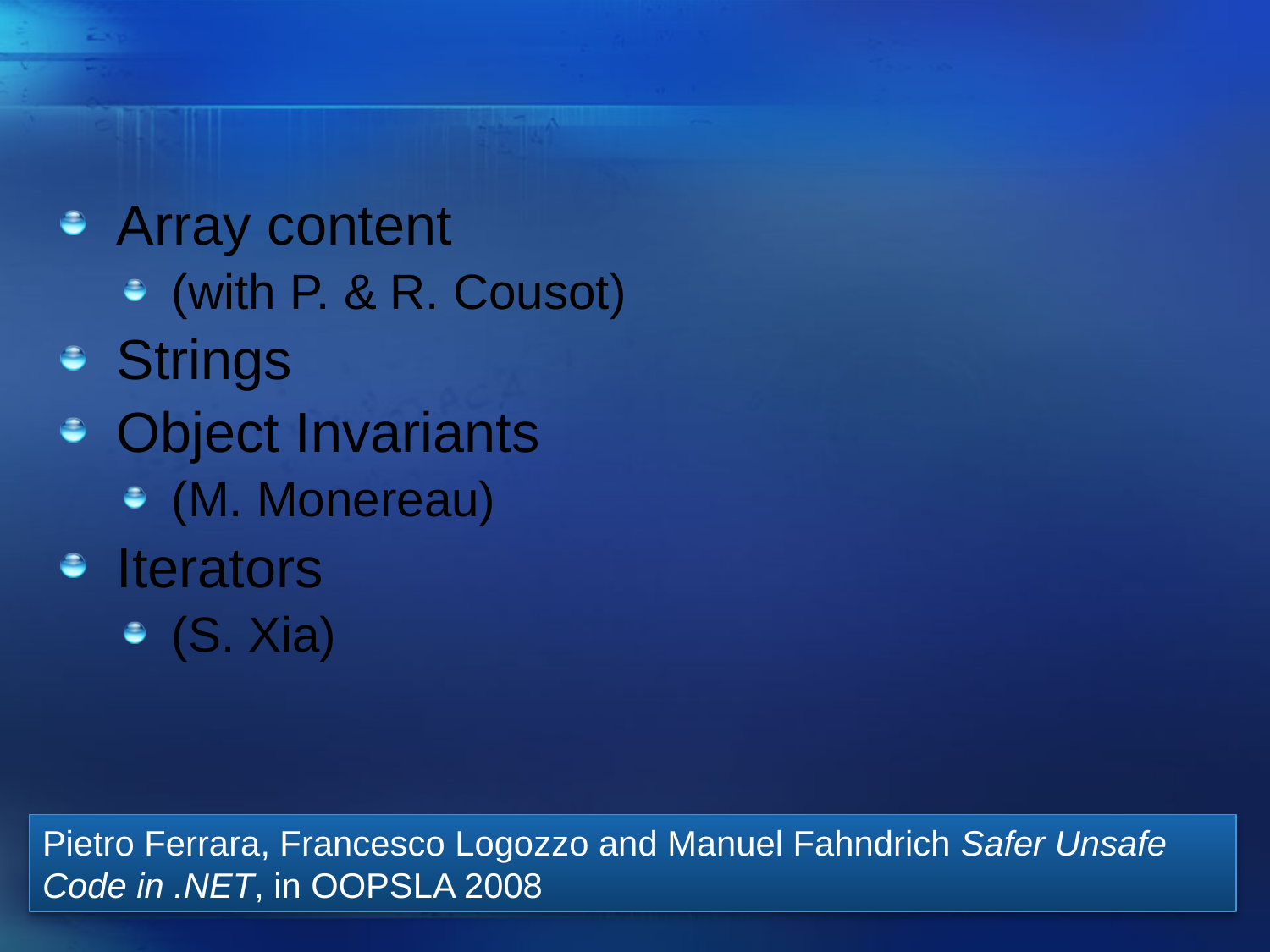

#
Array content
(with P. & R. Cousot)
Strings
Object Invariants
(M. Monereau)
Iterators
(S. Xia)

Pietro Ferrara, Francesco Logozzo and Manuel Fahndrich Safer Unsafe Code in .NET, in OOPSLA 2008